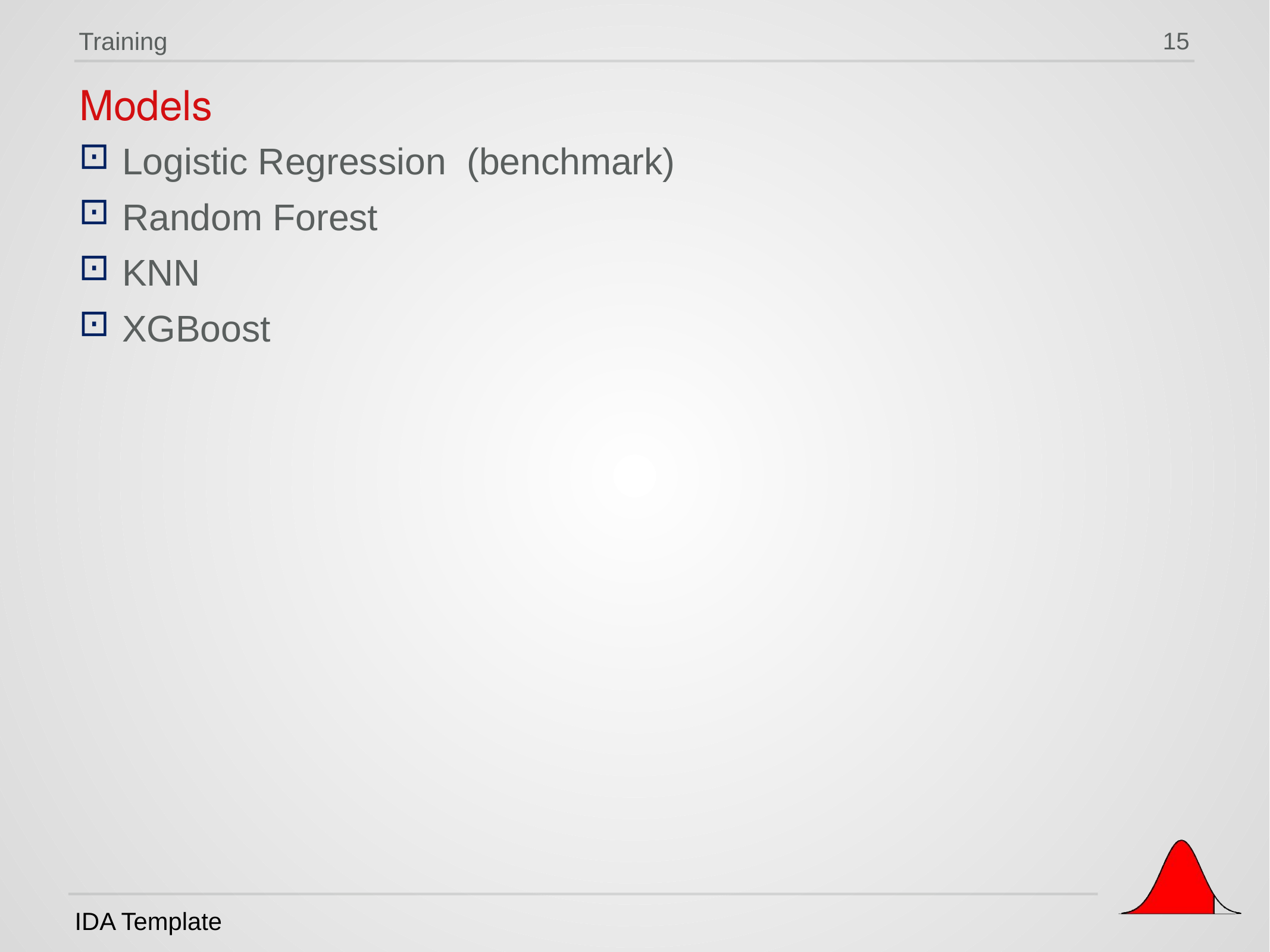

Training

15
Models
Logistic Regression  (benchmark)
Random Forest
KNN
XGBoost

IDA Template